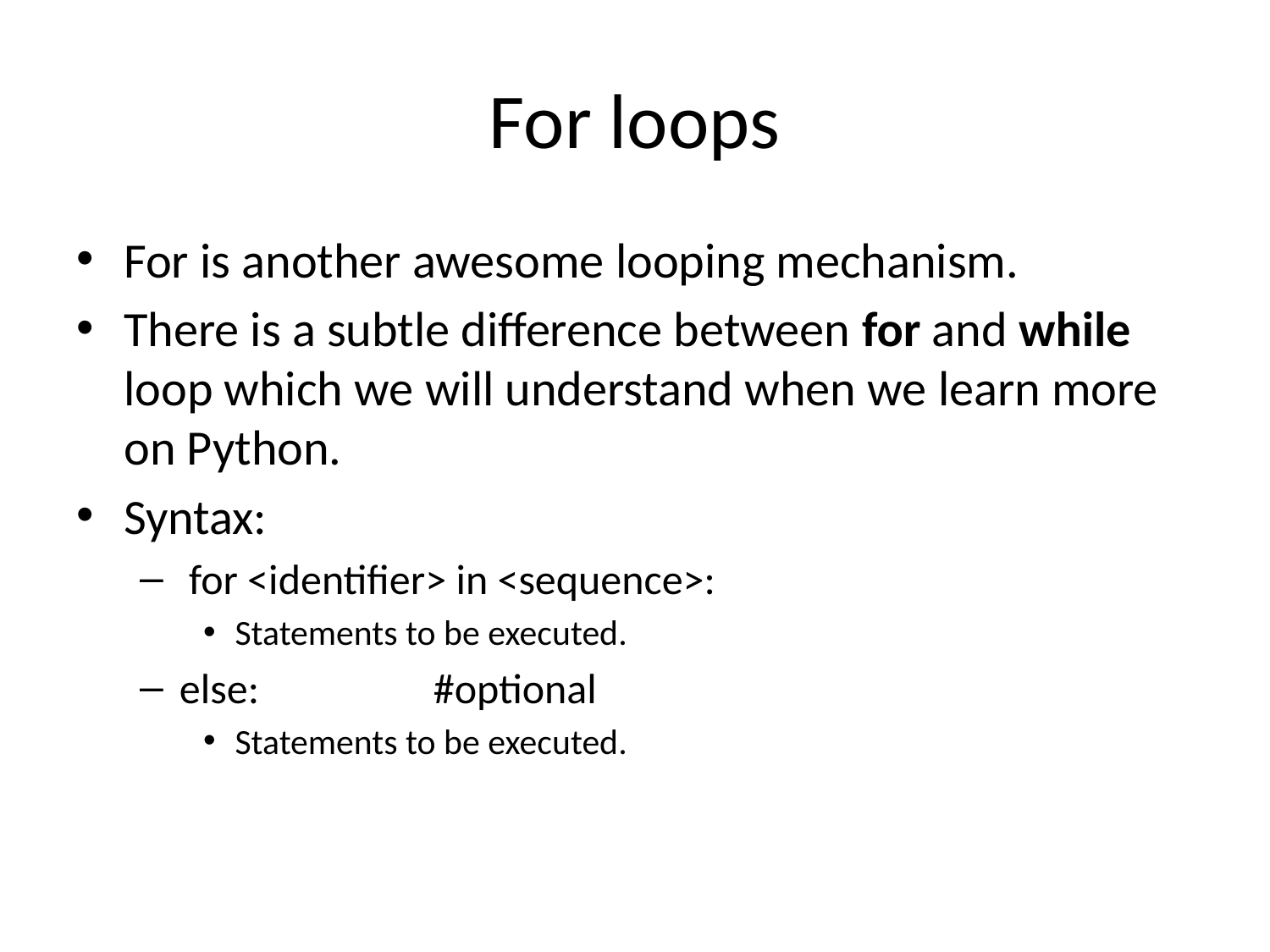

# For loops
For is another awesome looping mechanism.
There is a subtle difference between for and while loop which we will understand when we learn more on Python.
Syntax:
 for <identifier> in <sequence>:
Statements to be executed.
else: 		#optional
Statements to be executed.